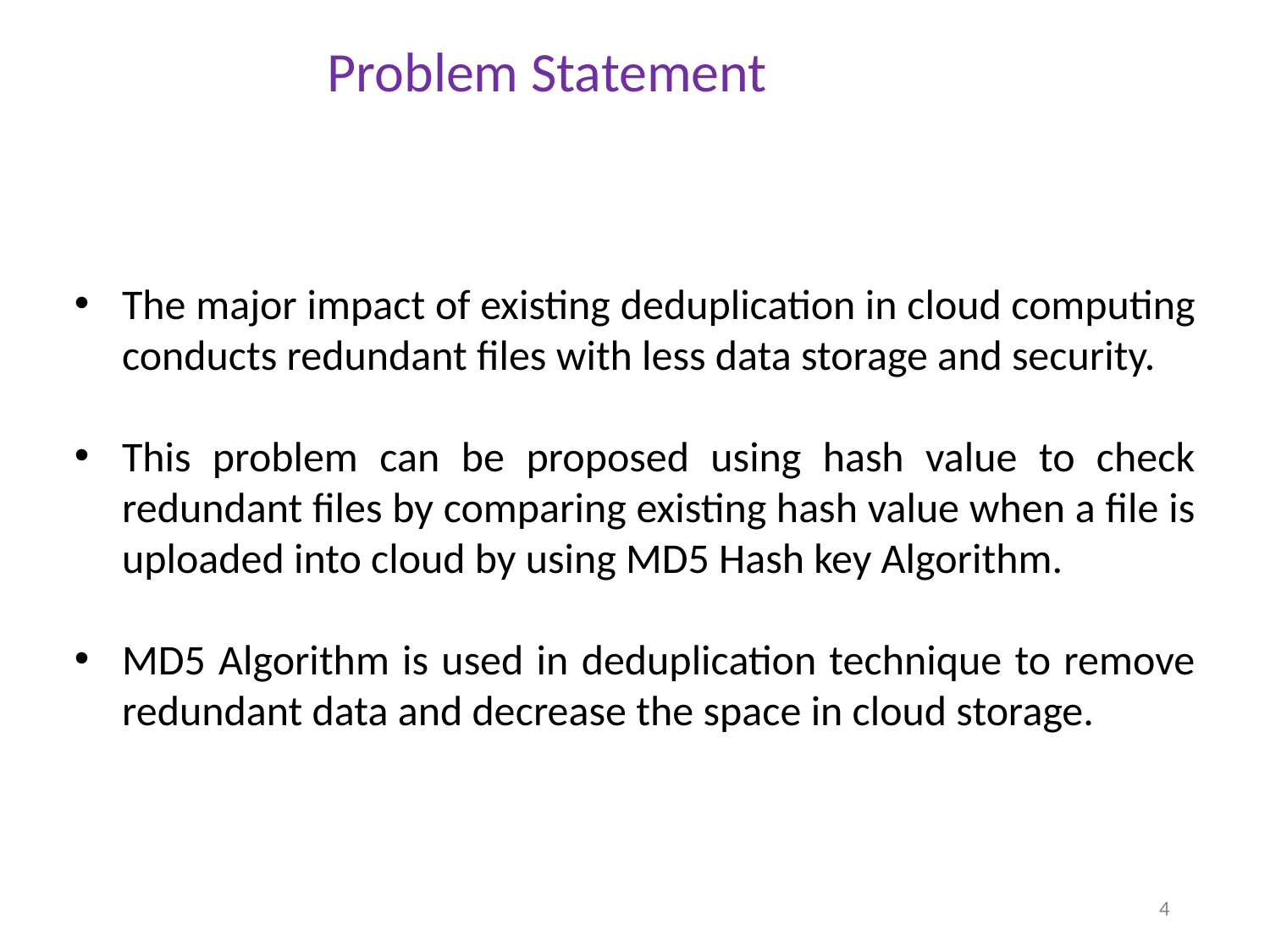

# Problem Statement

The major impact of existing deduplication in cloud computing conducts redundant files with less data storage and security.

This problem can be proposed using hash value to check redundant files by comparing existing hash value when a file is uploaded into cloud by using MD5 Hash key Algorithm.

MD5 Algorithm is used in deduplication technique to remove redundant data and decrease the space in cloud storage.
4